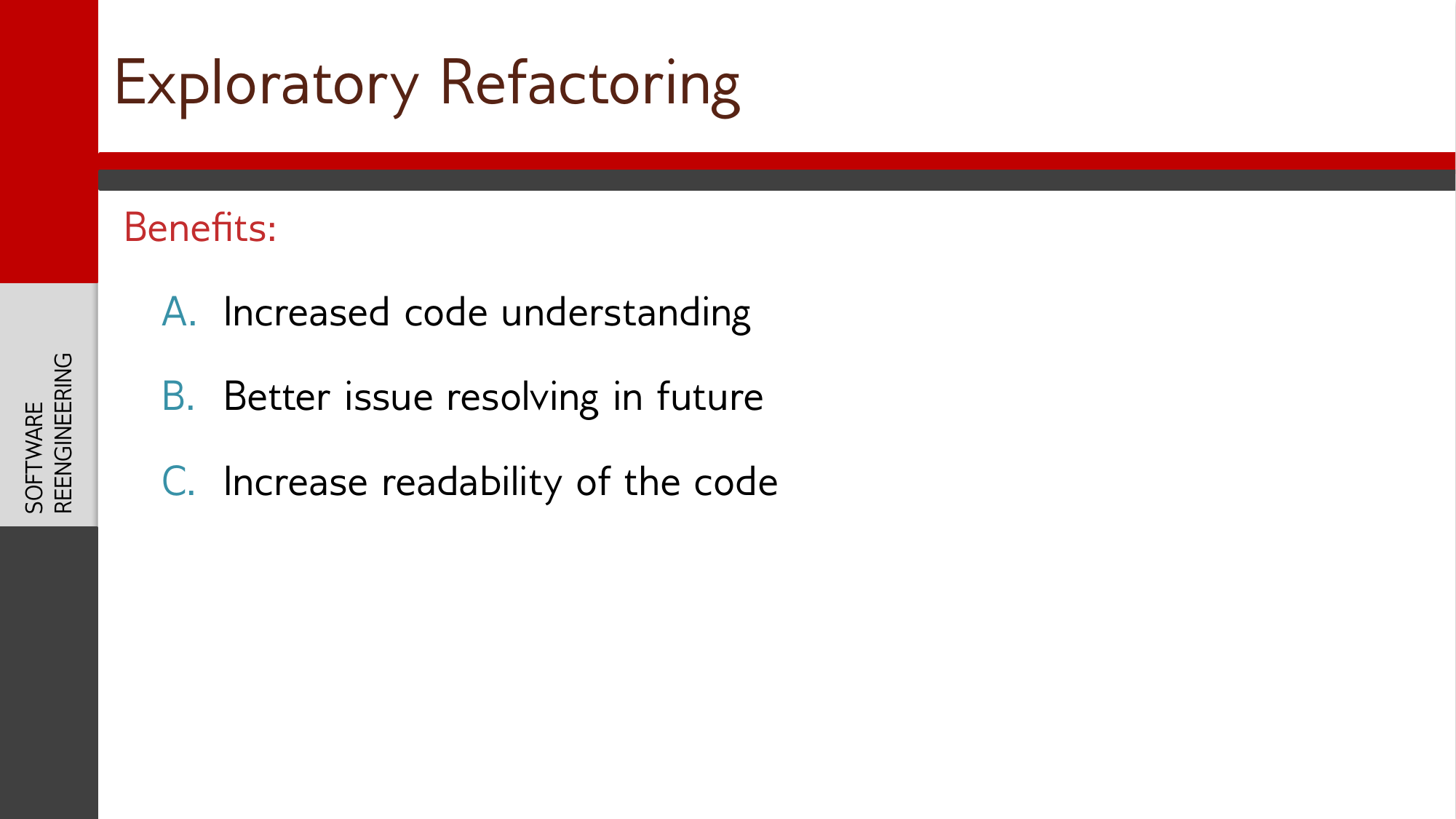

# Exploratory Refactoring
Benefits:
Increased code understanding
Better issue resolving in future
Increase readability of the code